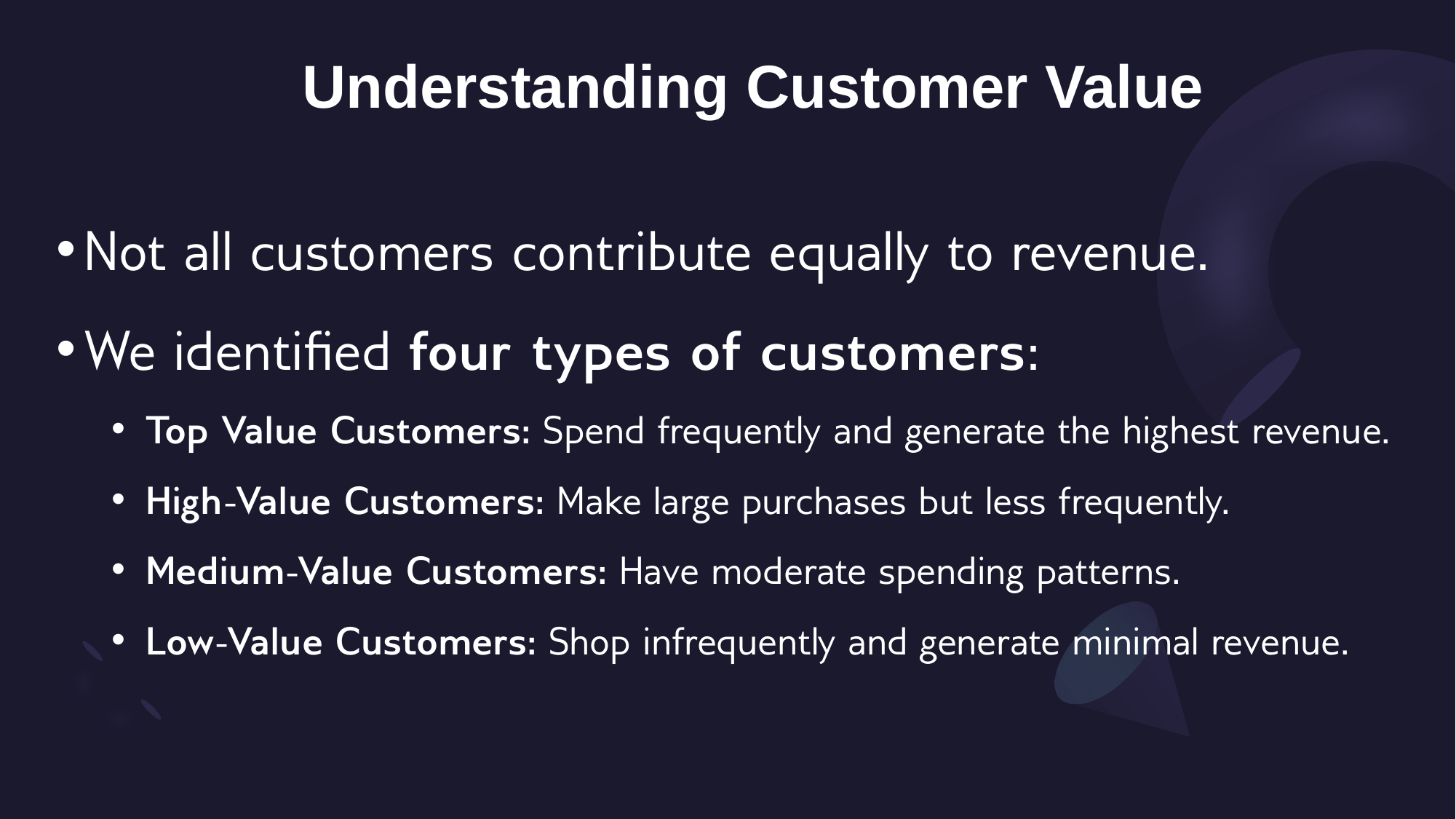

# Understanding Customer Value
Not all customers contribute equally to revenue.
We identified four types of customers:
Top Value Customers: Spend frequently and generate the highest revenue.
High-Value Customers: Make large purchases but less frequently.
Medium-Value Customers: Have moderate spending patterns.
Low-Value Customers: Shop infrequently and generate minimal revenue.